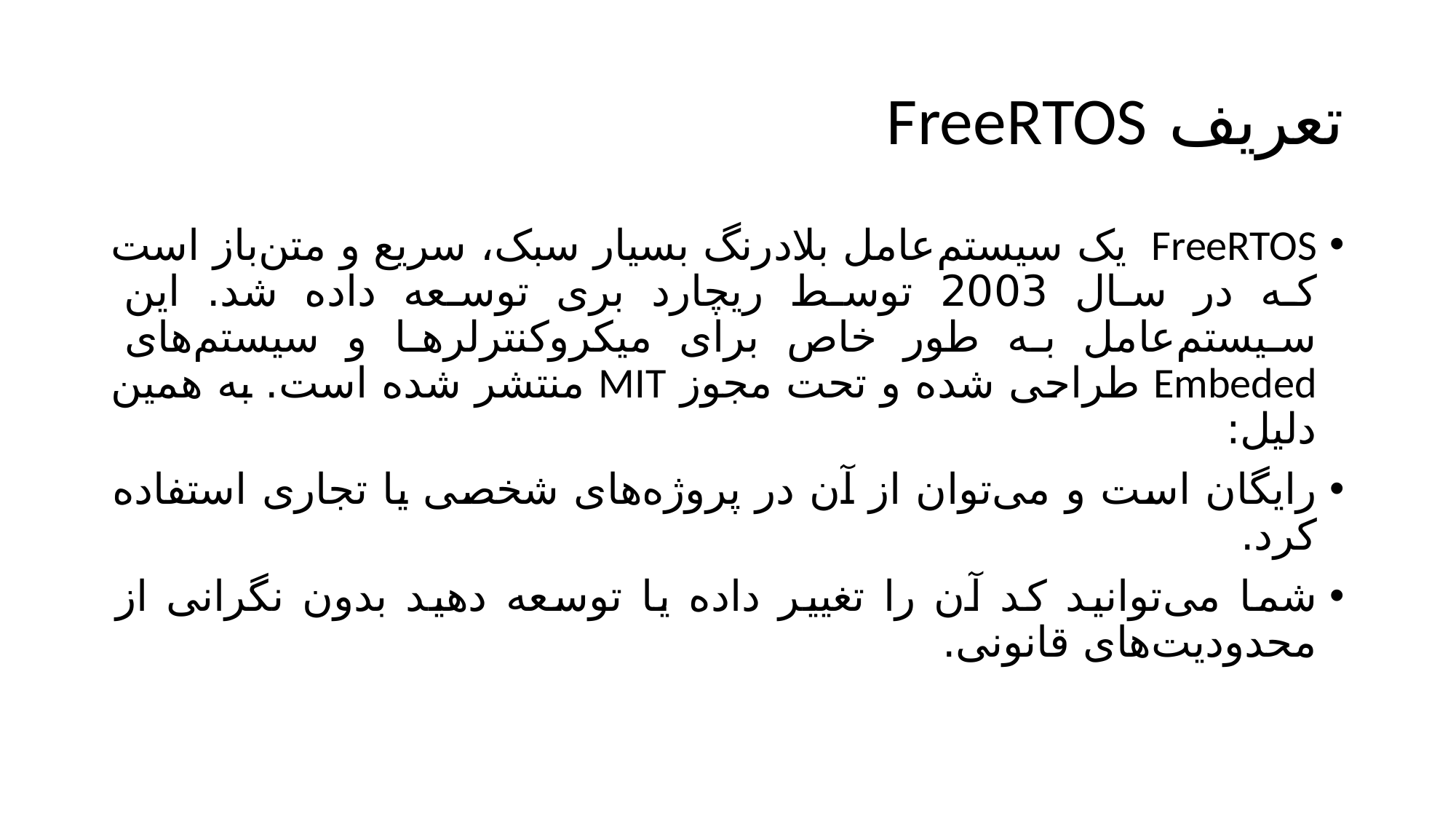

# تعریف FreeRTOS
FreeRTOS  یک سیستم‌عامل بلادرنگ بسیار سبک، سریع و متن‌باز است که در سال 2003 توسط ریچارد بری توسعه داده شد. این سیستم‌عامل به طور خاص برای میکروکنترلرها و سیستم‌های Embeded طراحی شده و تحت مجوز MIT منتشر شده است. به همین دلیل:
رایگان است و می‌توان از آن در پروژه‌های شخصی یا تجاری استفاده کرد.
شما می‌توانید کد آن را تغییر داده یا توسعه دهید بدون نگرانی از محدودیت‌های قانونی.